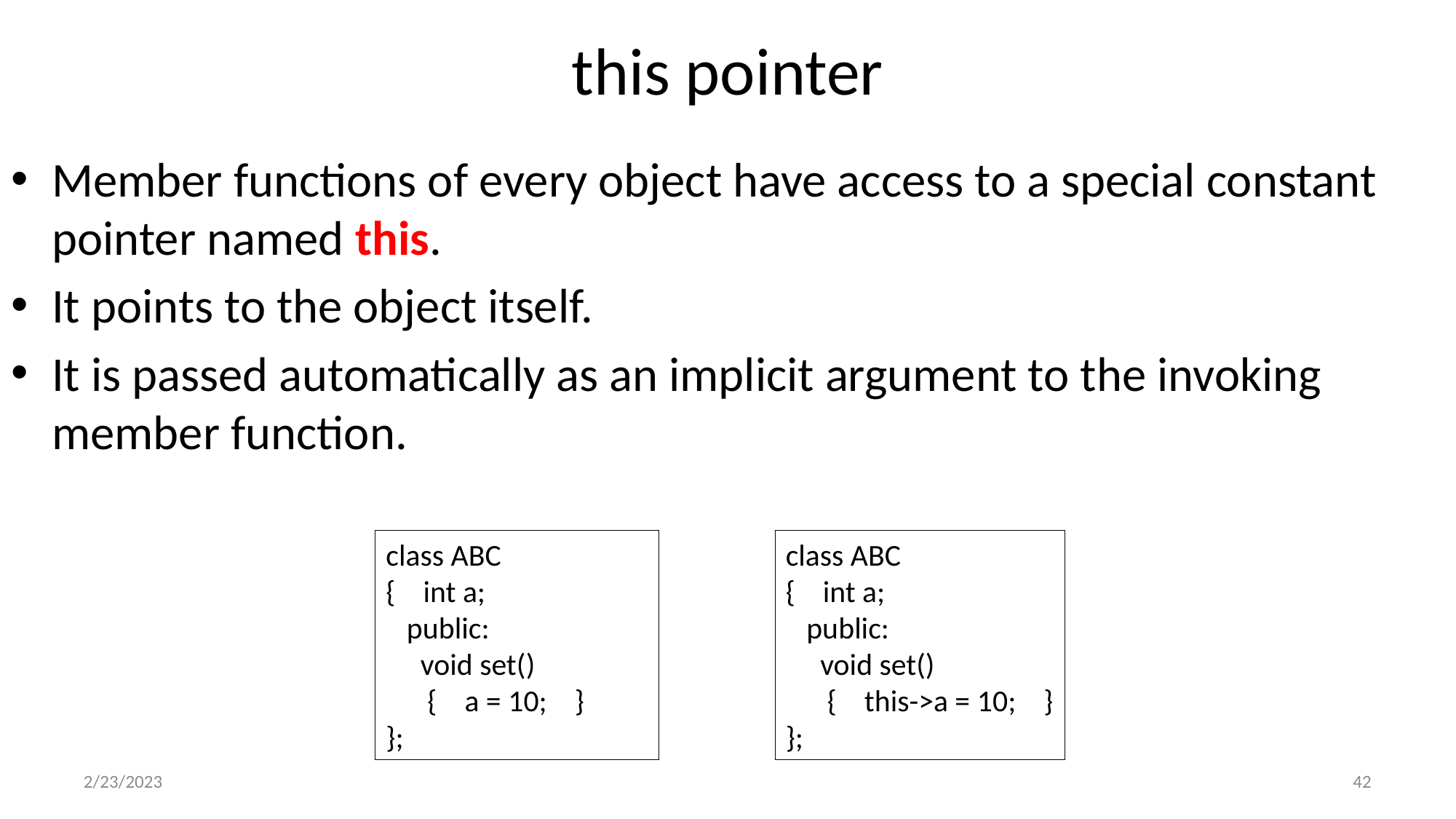

# this pointer
Member functions of every object have access to a special constant pointer named this.
It points to the object itself.
It is passed automatically as an implicit argument to the invoking member function.
class ABC
{    int a;
   public:
     void set()
      {    a = 10;    }
};
class ABC
{    int a;
   public:
     void set()
      {    this->a = 10;    }
};
2/23/2023
42